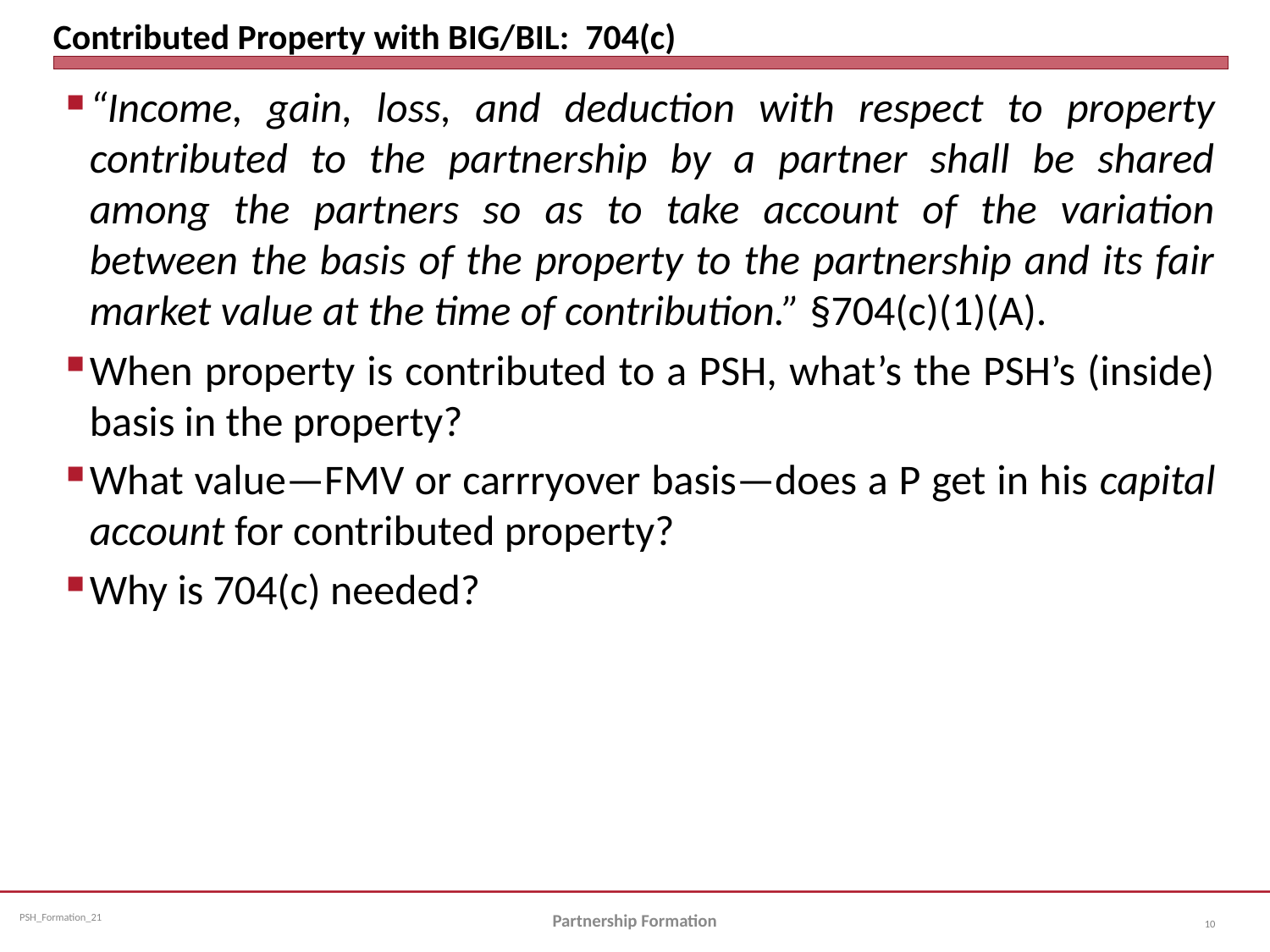

# Contributed Property with BIG/BIL:  704(c)
“Income, gain, loss, and deduction with respect to property contributed to the partnership by a partner shall be shared among the partners so as to take account of the variation between the basis of the property to the partnership and its fair market value at the time of contribution.” §704(c)(1)(A).
When property is contributed to a PSH, what’s the PSH’s (inside) basis in the property?
What value—FMV or carrryover basis—does a P get in his capital account for contributed property?
Why is 704(c) needed?
Partnership Formation
10